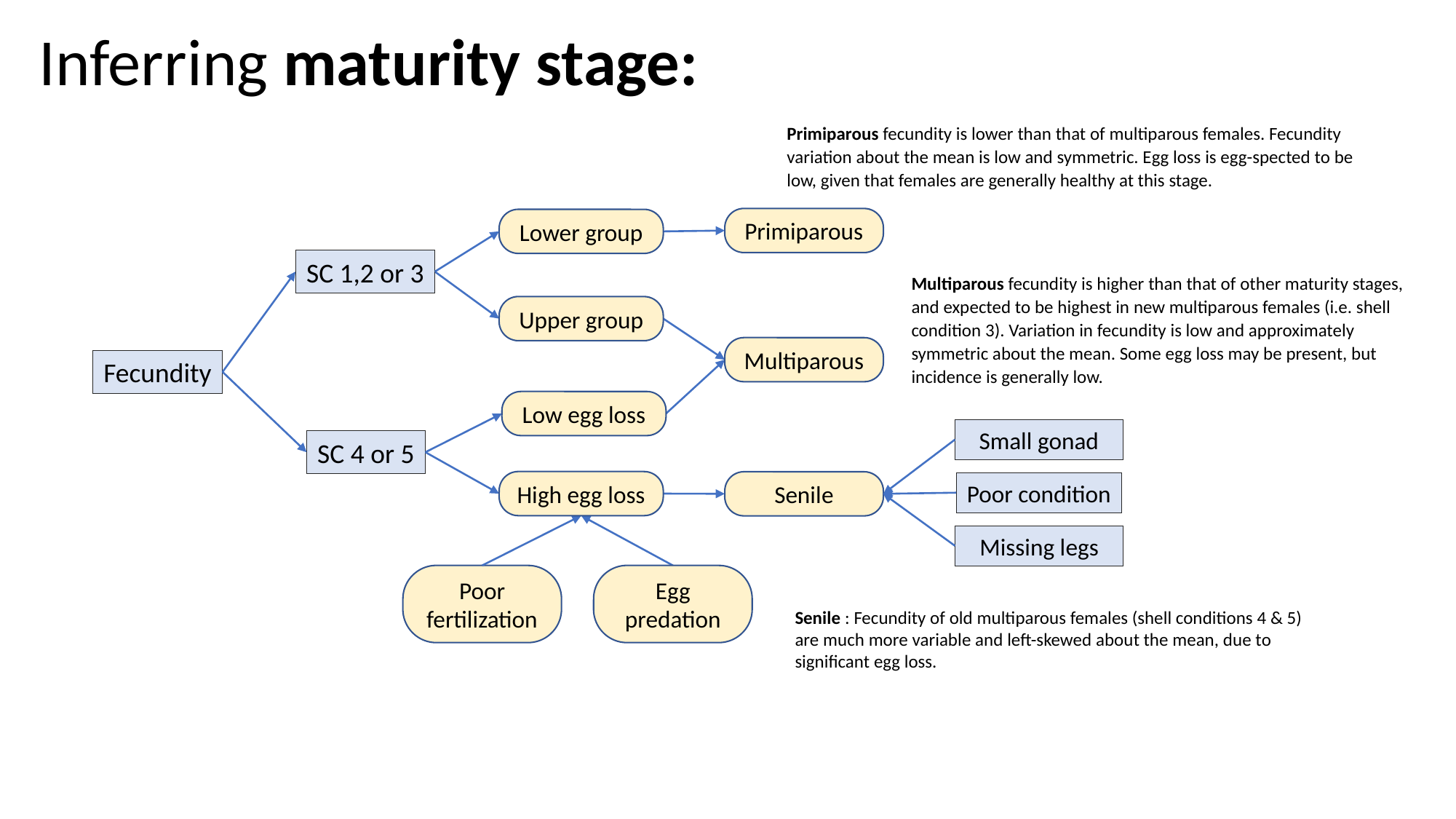

# Inferring maturity stage:
Primiparous fecundity is lower than that of multiparous females. Fecundity variation about the mean is low and symmetric. Egg loss is egg-spected to be low, given that females are generally healthy at this stage.
Primiparous
Lower group
SC 1,2 or 3
Multiparous fecundity is higher than that of other maturity stages, and expected to be highest in new multiparous females (i.e. shell condition 3). Variation in fecundity is low and approximately symmetric about the mean. Some egg loss may be present, but incidence is generally low.
Upper group
Multiparous
Fecundity
Low egg loss
Small gonad
SC 4 or 5
High egg loss
Senile
Poor condition
Missing legs
Poor fertilization
Egg predation
Senile : Fecundity of old multiparous females (shell conditions 4 & 5) are much more variable and left-skewed about the mean, due to significant egg loss.